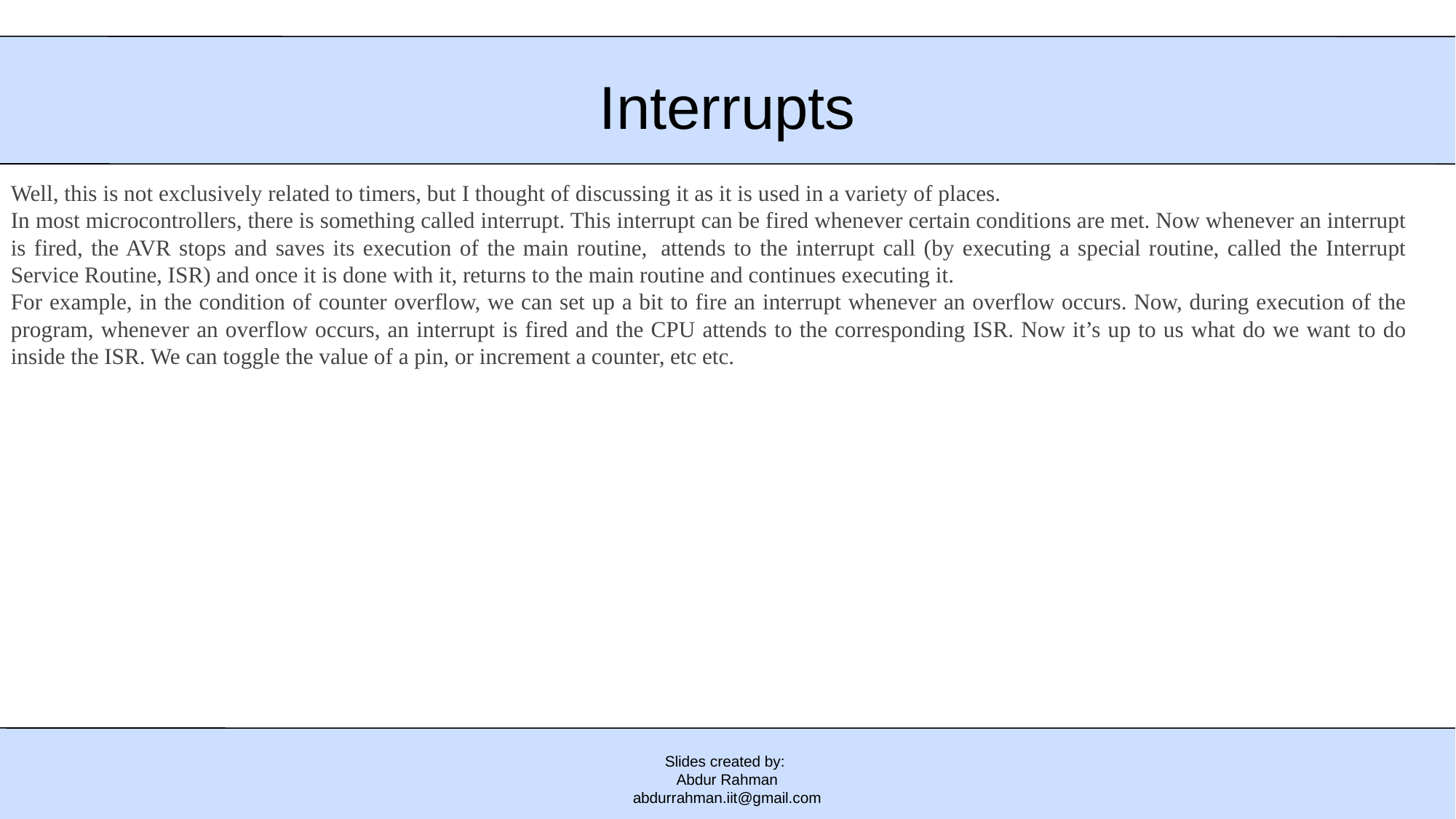

# Interrupts
Well, this is not exclusively related to timers, but I thought of discussing it as it is used in a variety of places.
In most microcontrollers, there is something called interrupt. This interrupt can be fired whenever certain conditions are met. Now whenever an interrupt is fired, the AVR stops and saves its execution of the main routine,  attends to the interrupt call (by executing a special routine, called the Interrupt Service Routine, ISR) and once it is done with it, returns to the main routine and continues executing it.
For example, in the condition of counter overflow, we can set up a bit to fire an interrupt whenever an overflow occurs. Now, during execution of the program, whenever an overflow occurs, an interrupt is fired and the CPU attends to the corresponding ISR. Now it’s up to us what do we want to do inside the ISR. We can toggle the value of a pin, or increment a counter, etc etc.

Slides created by:
Abdur Rahman
abdurrahman.iit@gmail.com